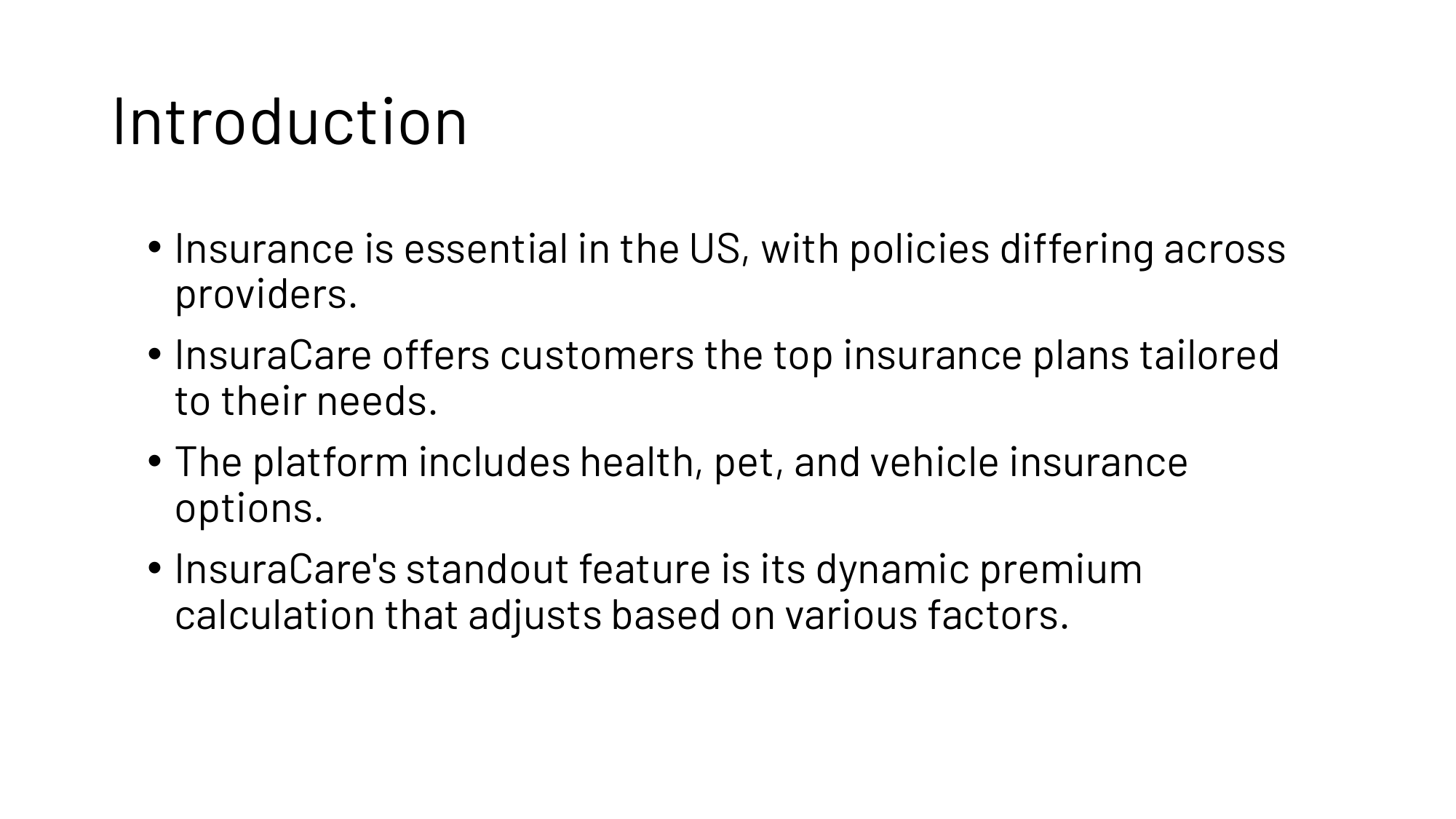

# Introduction
Insurance is essential in the US, with policies differing across providers.
InsuraCare offers customers the top insurance plans tailored to their needs.
The platform includes health, pet, and vehicle insurance options.
InsuraCare's standout feature is its dynamic premium calculation that adjusts based on various factors.